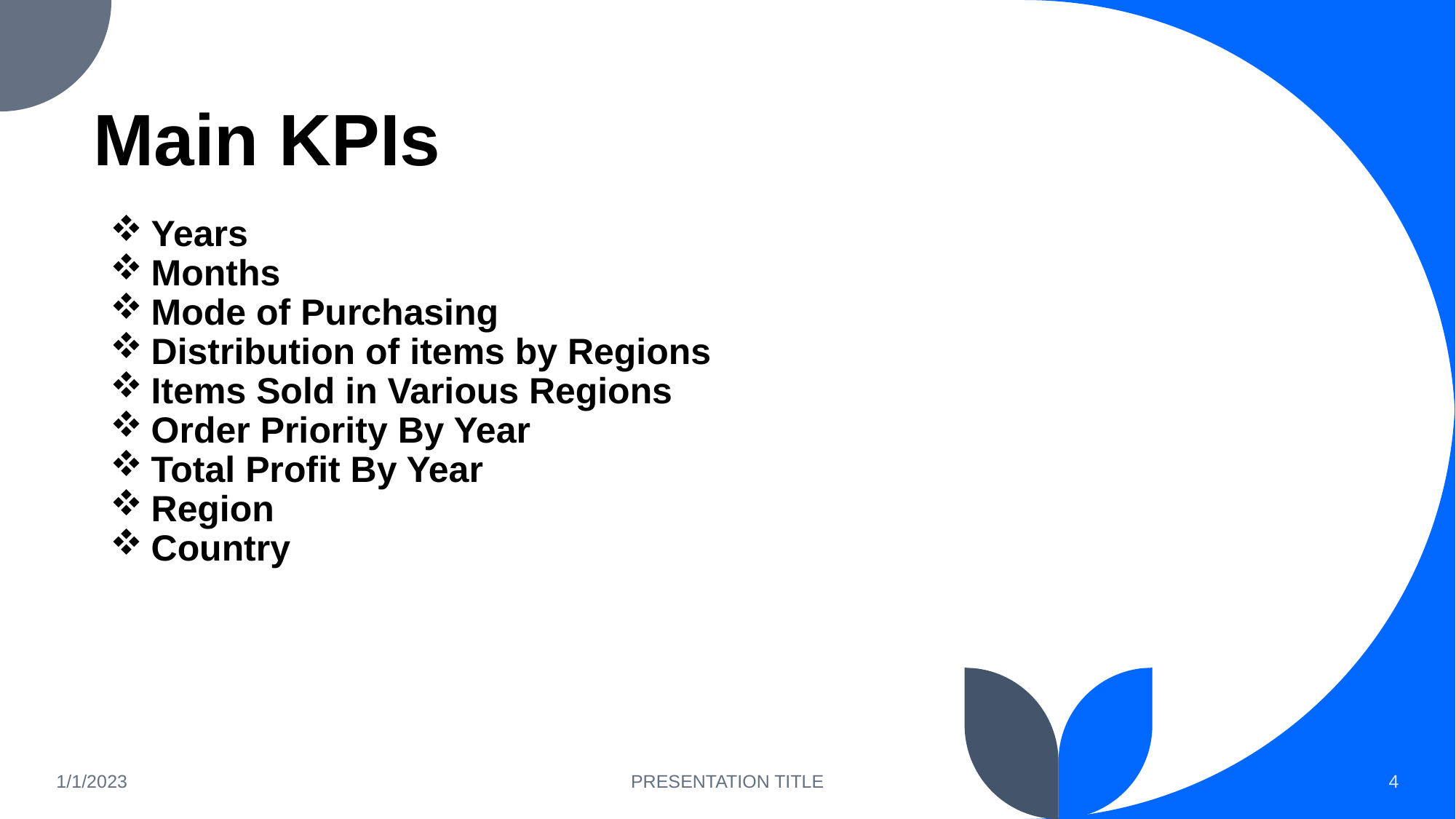

# Main KPIs
Years
Months
Mode of Purchasing
Distribution of items by Regions
Items Sold in Various Regions
Order Priority By Year
Total Profit By Year
Region
Country

1/1/2023
PRESENTATION TITLE
4